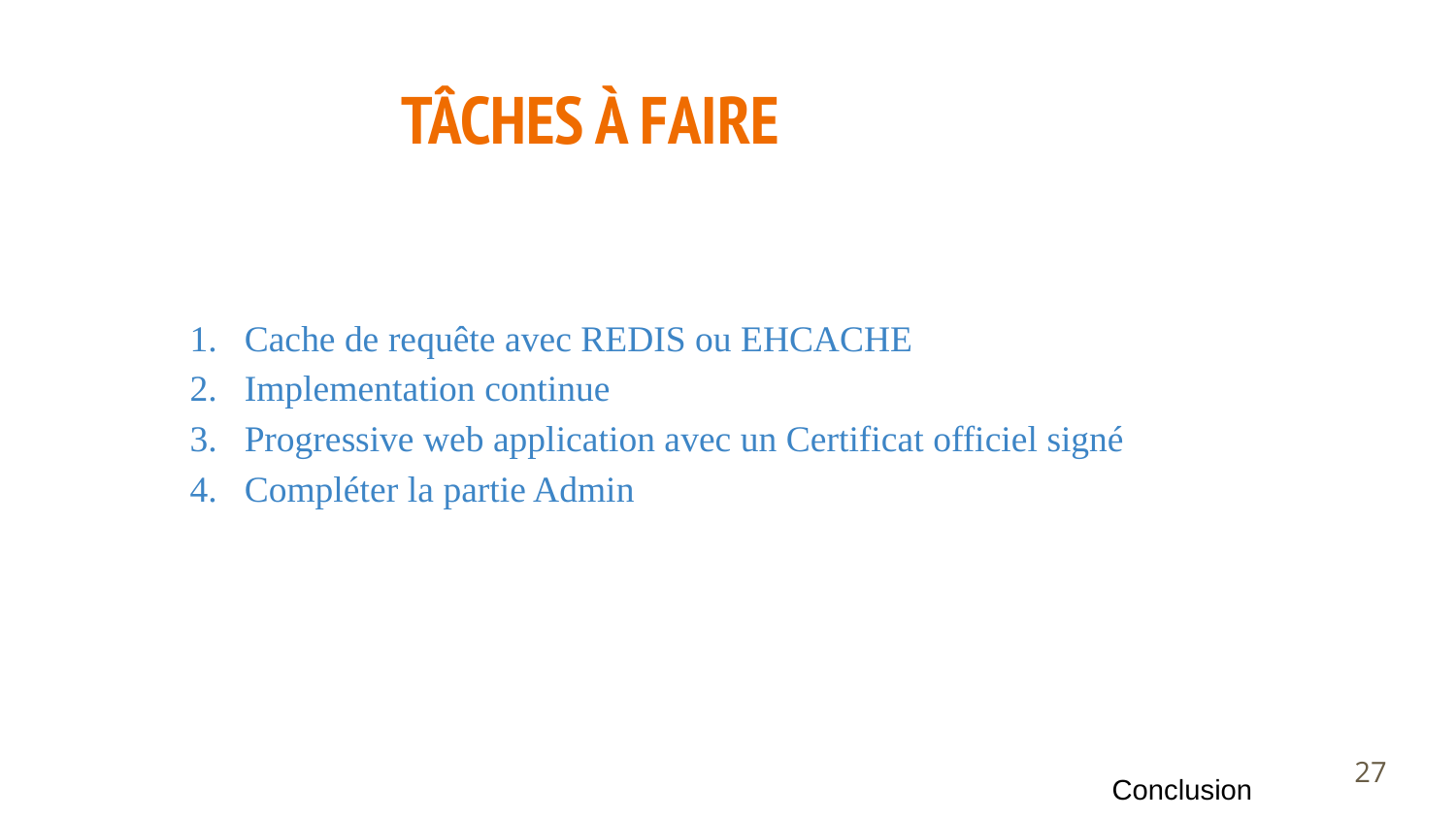

# TÂCHES À FAIRE

Cache de requête avec REDIS ou EHCACHE
Implementation continue
Progressive web application avec un Certificat officiel signé
Compléter la partie Admin
27
Conclusion